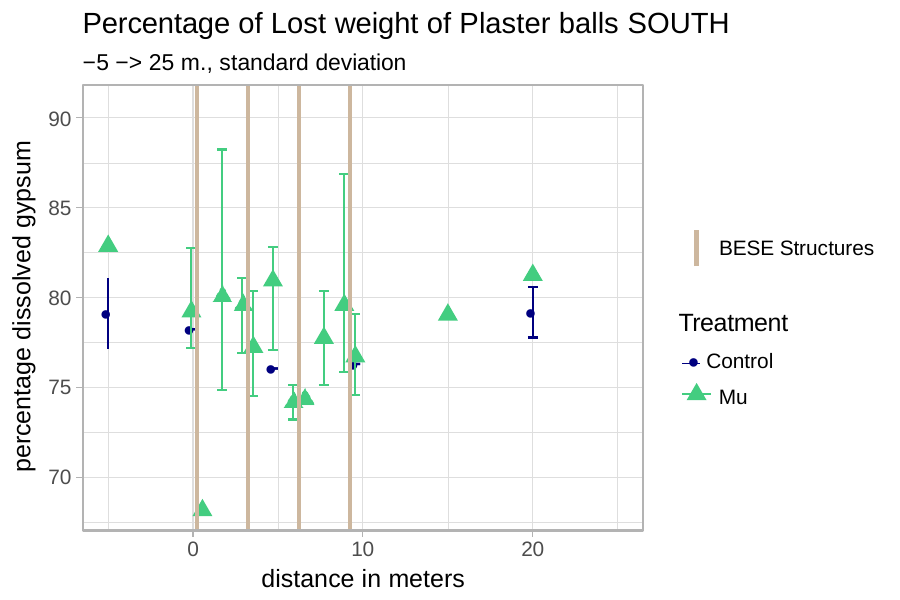

# Percentage of Lost weight of Plaster balls SOUTH
−5 −> 25 m., standard deviation

90

percentage dissolved gypsum

85

BESE Structures

80

Treatment
 ● Control  Mu
●

●

●

●

●

75

70

0
10
20
6
distance in meters